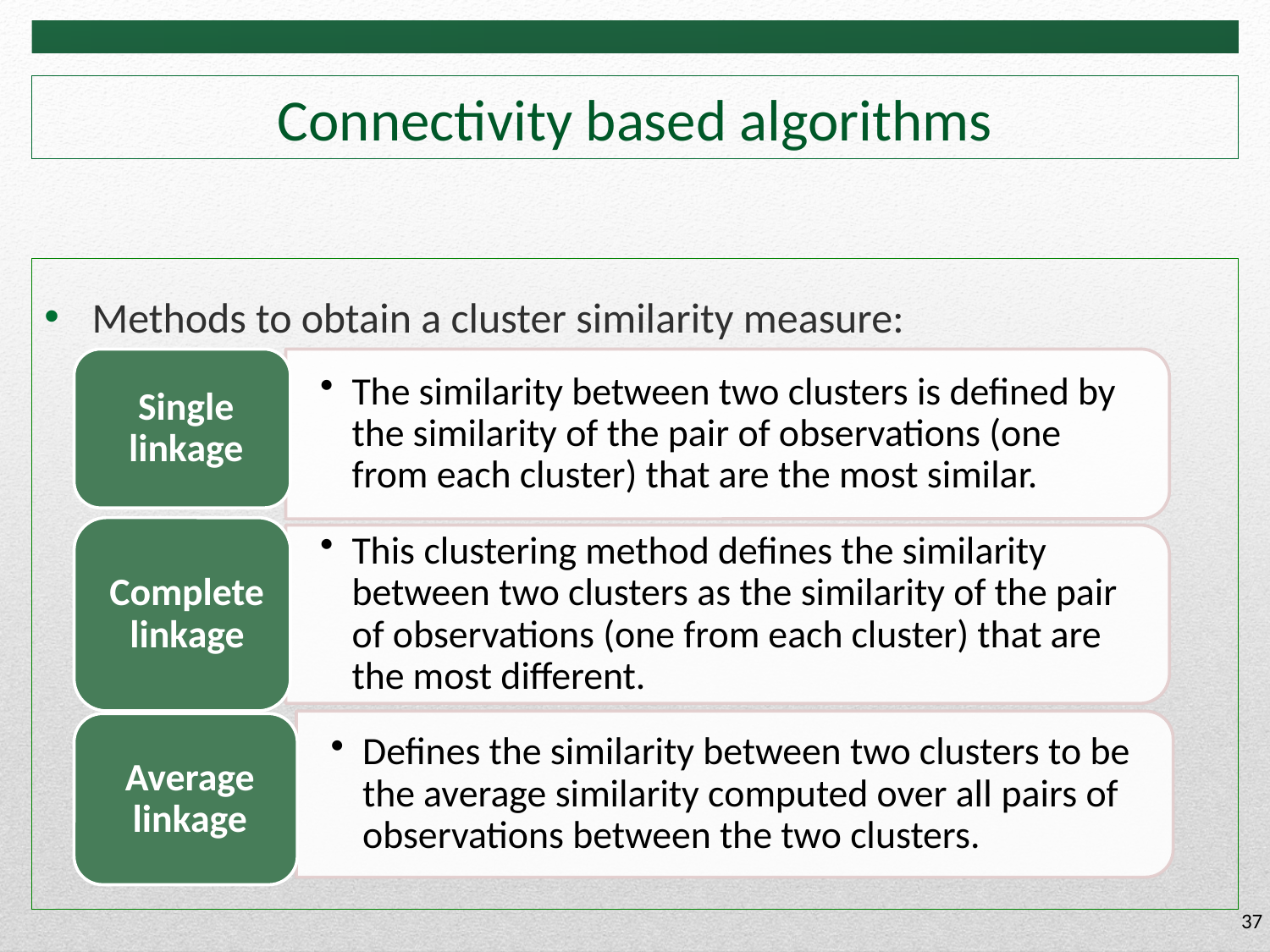

# Connectivity based algorithms
Methods to obtain a cluster similarity measure:

The similarity between two clusters is defined by the similarity of the pair of observations (one from each cluster) that are the most similar.
Single linkage
This clustering method defines the similarity between two clusters as the similarity of the pair of observations (one from each cluster) that are the most different.
Complete linkage
Defines the similarity between two clusters to be the average similarity computed over all pairs of observations between the two clusters.
Average linkage
37